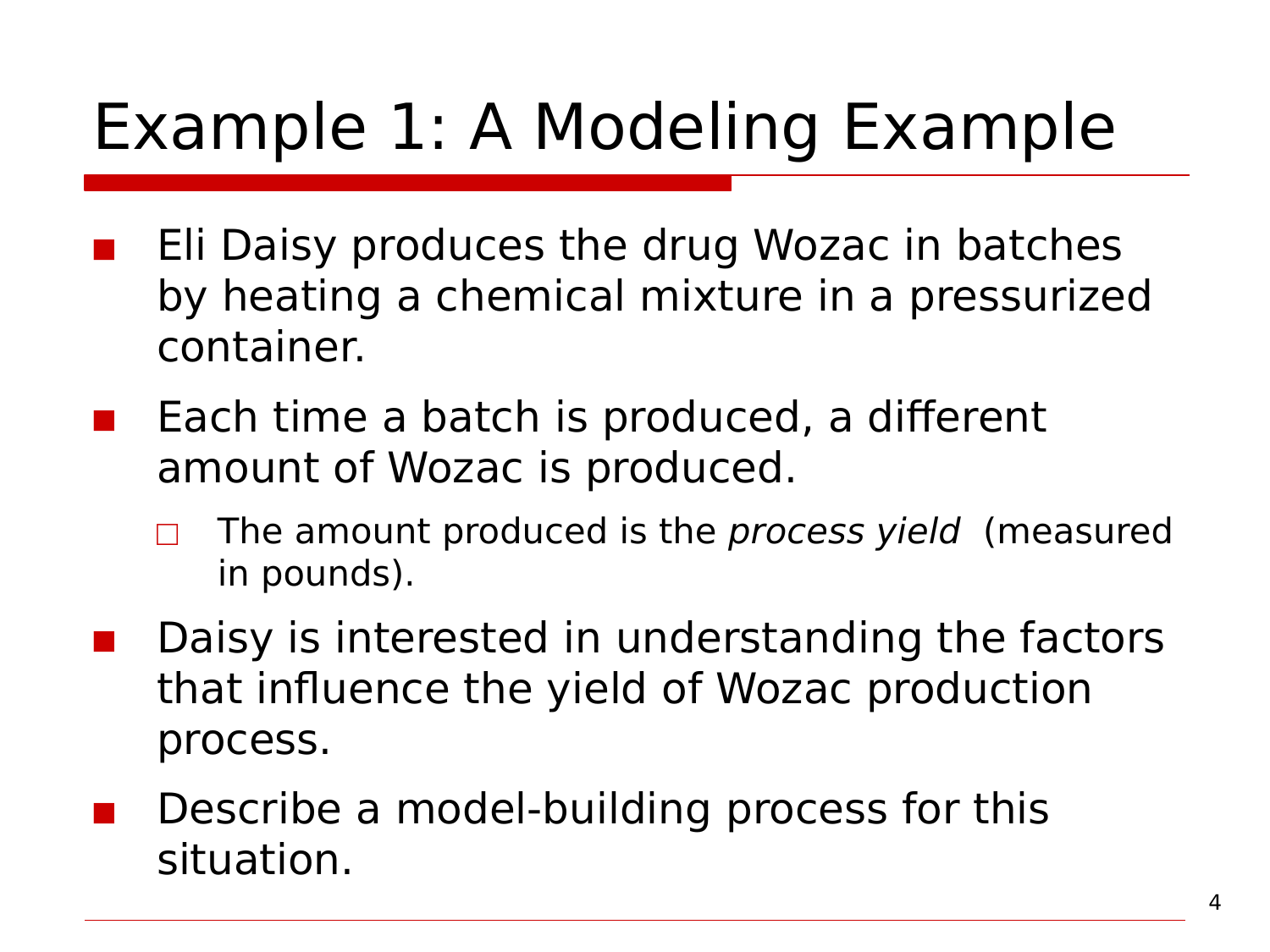

# Example 1: A Modeling Example
Eli Daisy produces the drug Wozac in batches by heating a chemical mixture in a pressurized container.
Each time a batch is produced, a different amount of Wozac is produced.
The amount produced is the process yield  (measured in pounds).
Daisy is interested in understanding the factors that influence the yield of Wozac production process.
Describe a model-building process for this situation.